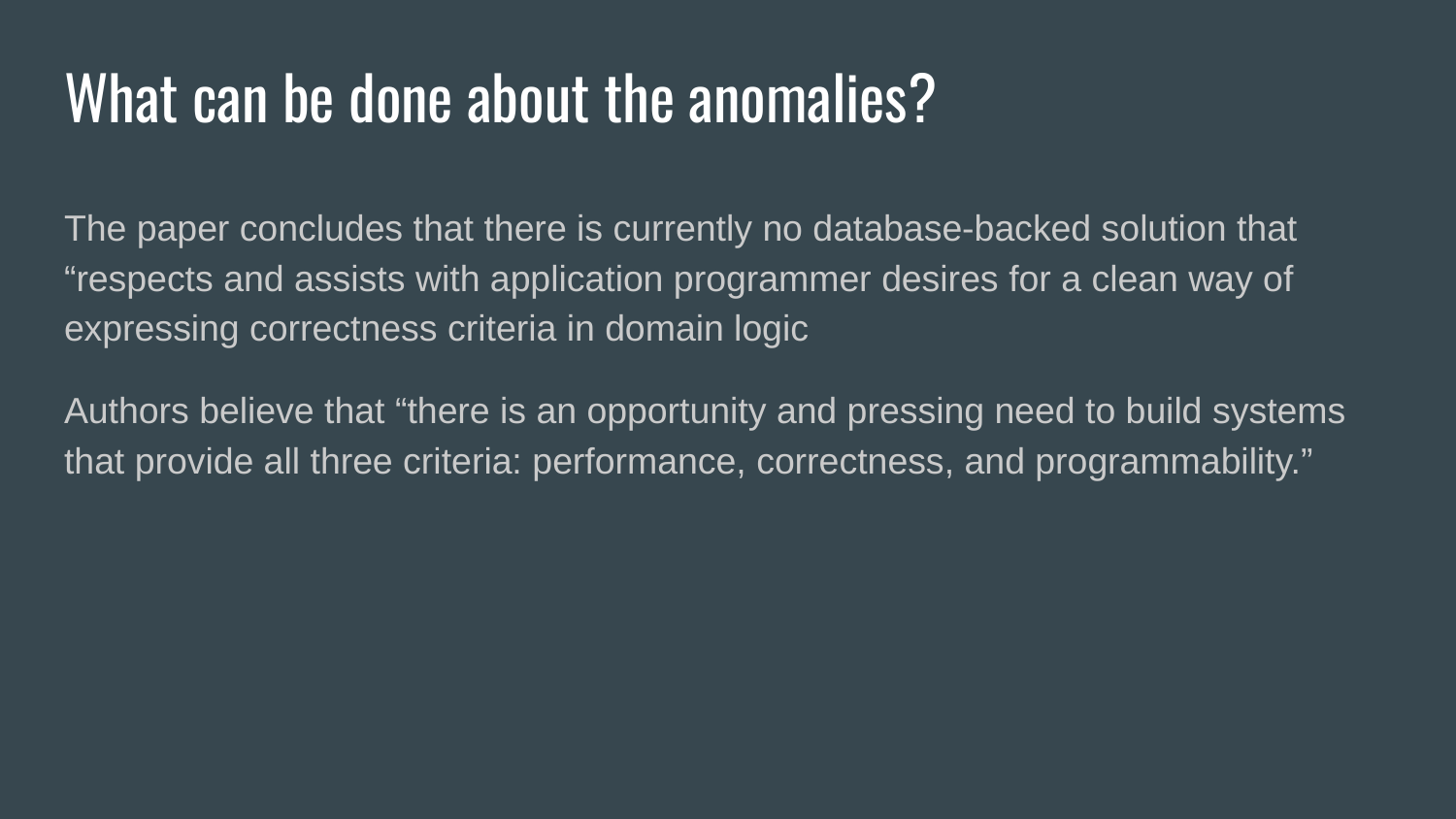

# What can be done about the anomalies?

The paper concludes that there is currently no database-backed solution that “respects and assists with application programmer desires for a clean way of expressing correctness criteria in domain logic
Authors believe that “there is an opportunity and pressing need to build systems that provide all three criteria: performance, correctness, and programmability.”